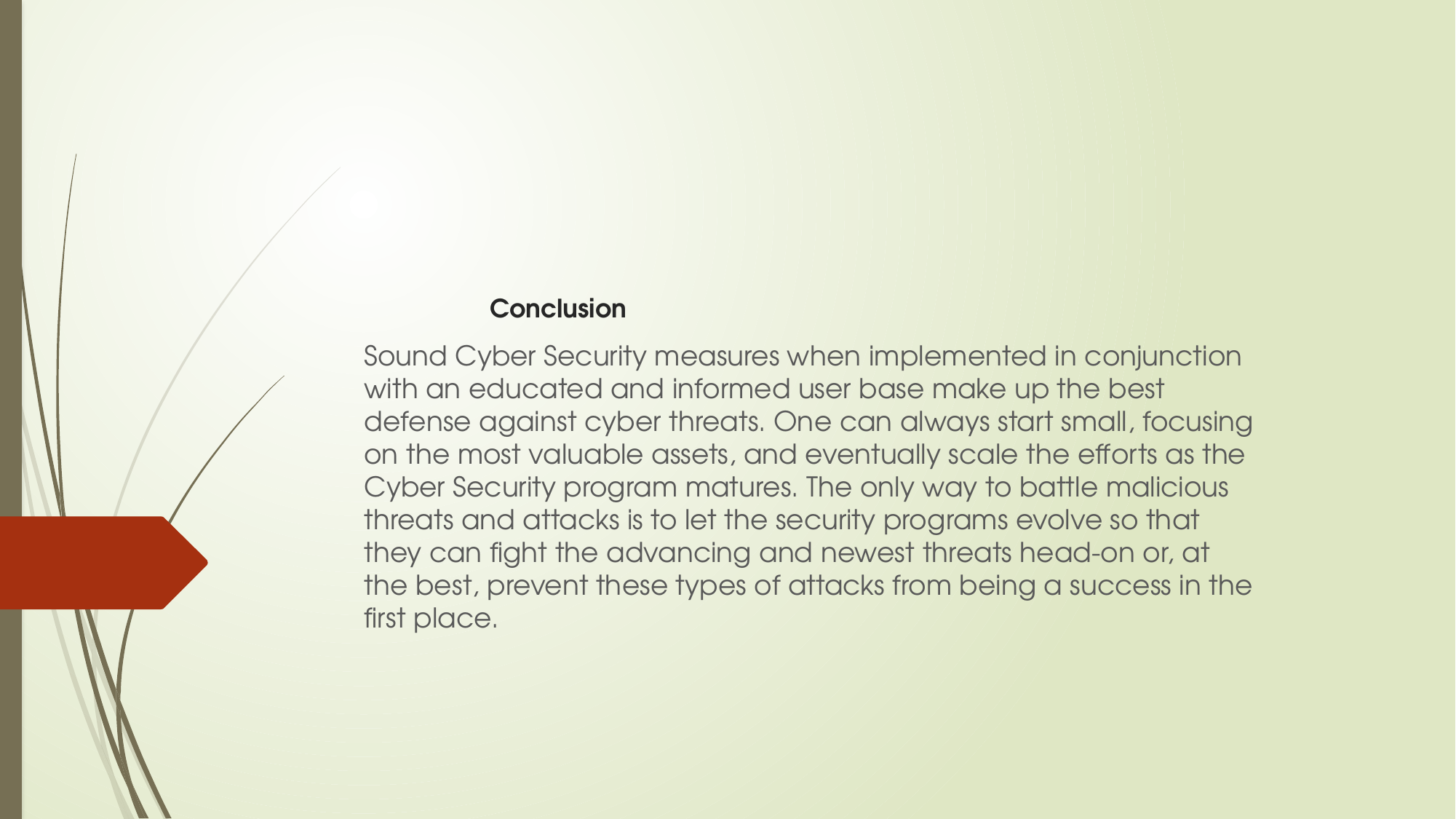

# Conclusion
Sound Cyber Security measures when implemented in conjunction with an educated and informed user base make up the best defense against cyber threats. One can always start small, focusing on the most valuable assets, and eventually scale the efforts as the Cyber Security program matures. The only way to battle malicious threats and attacks is to let the security programs evolve so that they can fight the advancing and newest threats head-on or, at the best, prevent these types of attacks from being a success in the first place.